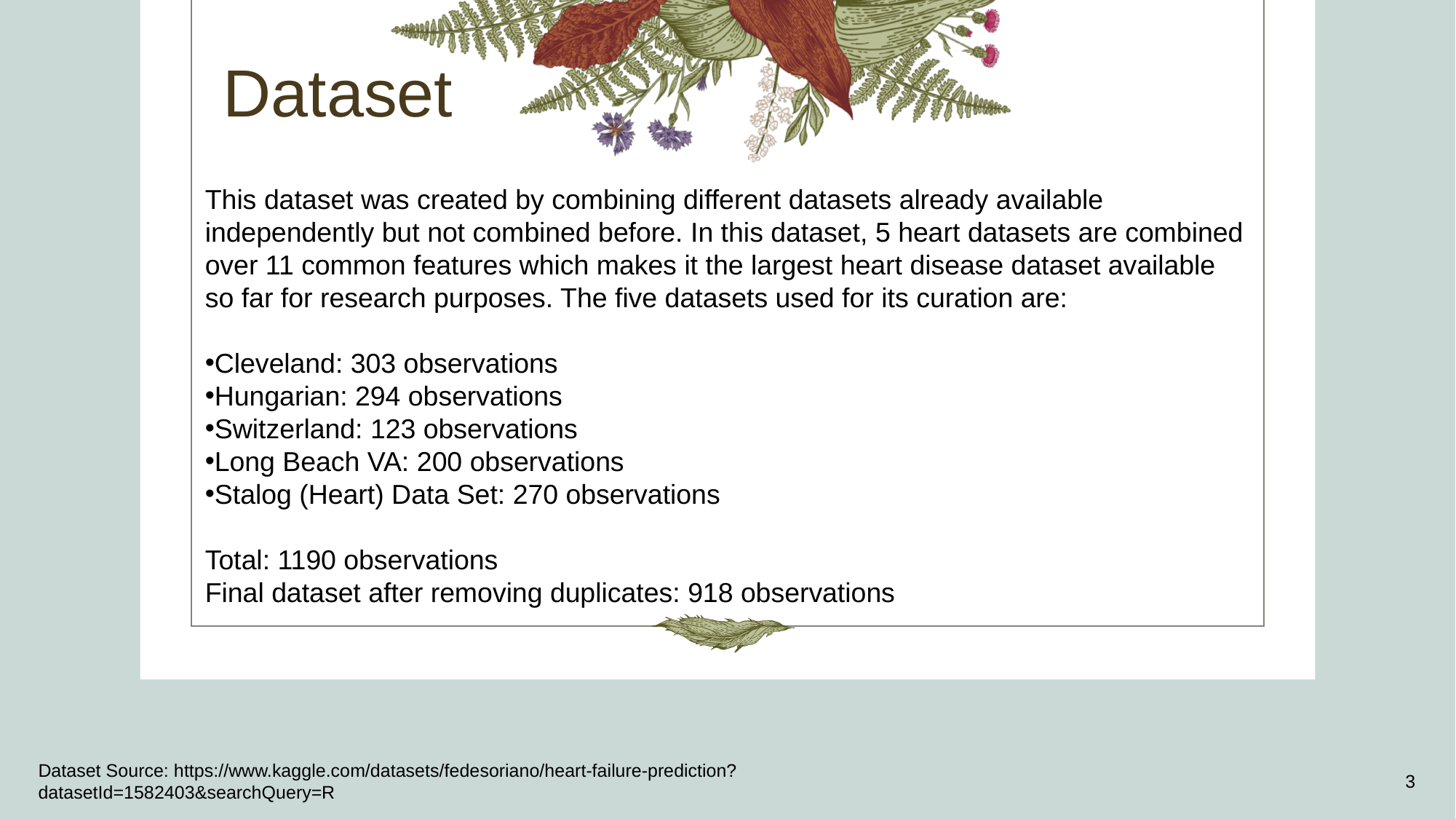

# Dataset
This dataset was created by combining different datasets already available independently but not combined before. In this dataset, 5 heart datasets are combined over 11 common features which makes it the largest heart disease dataset available so far for research purposes. The five datasets used for its curation are:

Cleveland: 303 observations
Hungarian: 294 observations
Switzerland: 123 observations
Long Beach VA: 200 observations
Stalog (Heart) Data Set: 270 observations

Total: 1190 observations
Final dataset after removing duplicates: 918 observations
Dataset Source: https://www.kaggle.com/datasets/fedesoriano/heart-failure-prediction?datasetId=1582403&searchQuery=R
3